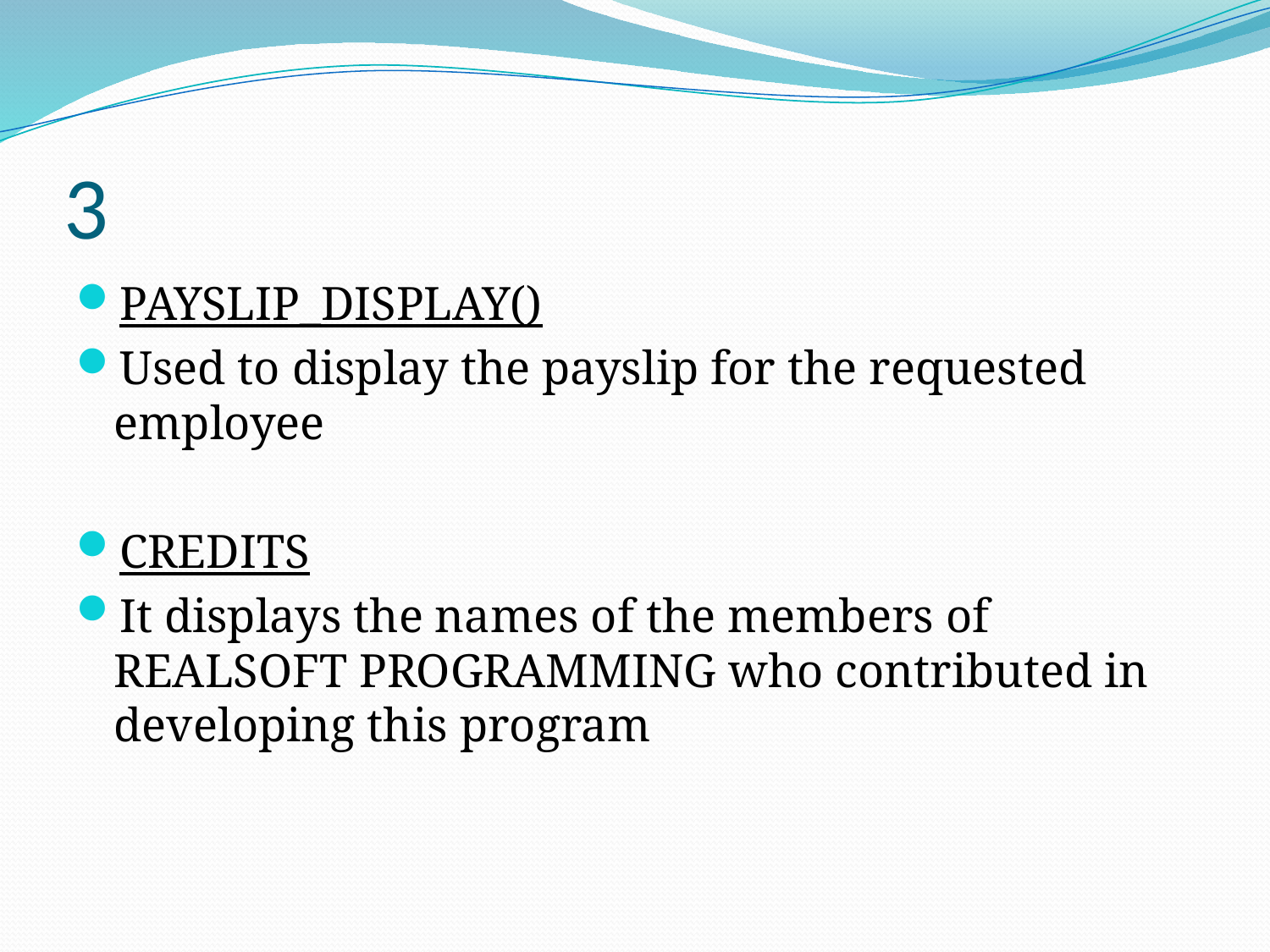

# 3
PAYSLIP_DISPLAY()
Used to display the payslip for the requested employee

CREDITS
It displays the names of the members of REALSOFT PROGRAMMING who contributed in developing this program